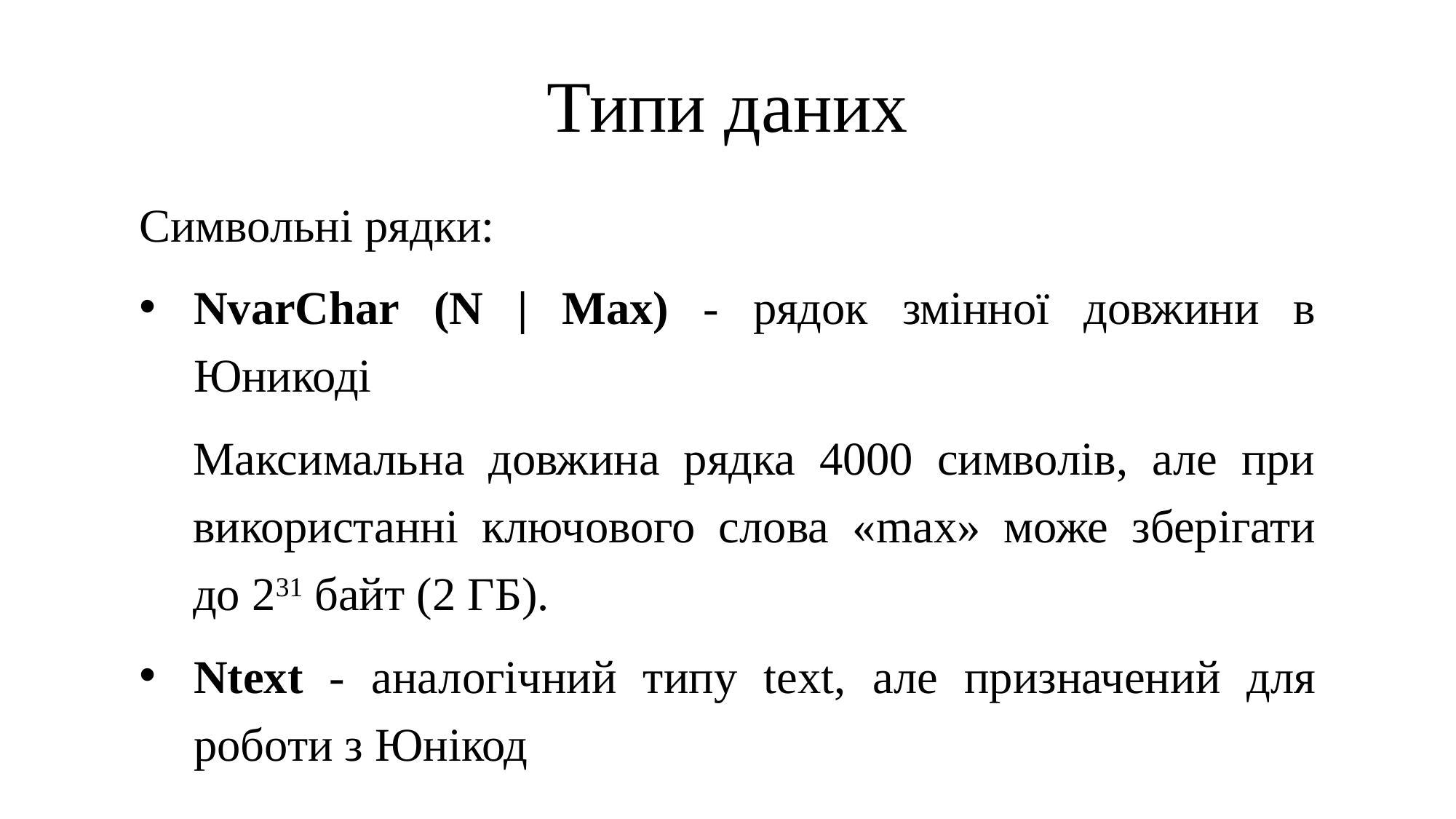

# Типи даних
Символьні рядки:
NvarChar (N | Max) - рядок змінної довжини в Юникоді
Максимальна довжина рядка 4000 символів, але при використанні ключового слова «max» може зберігати до 231 байт (2 ГБ).
Ntext - аналогічний типу text, але призначений для роботи з Юнікод